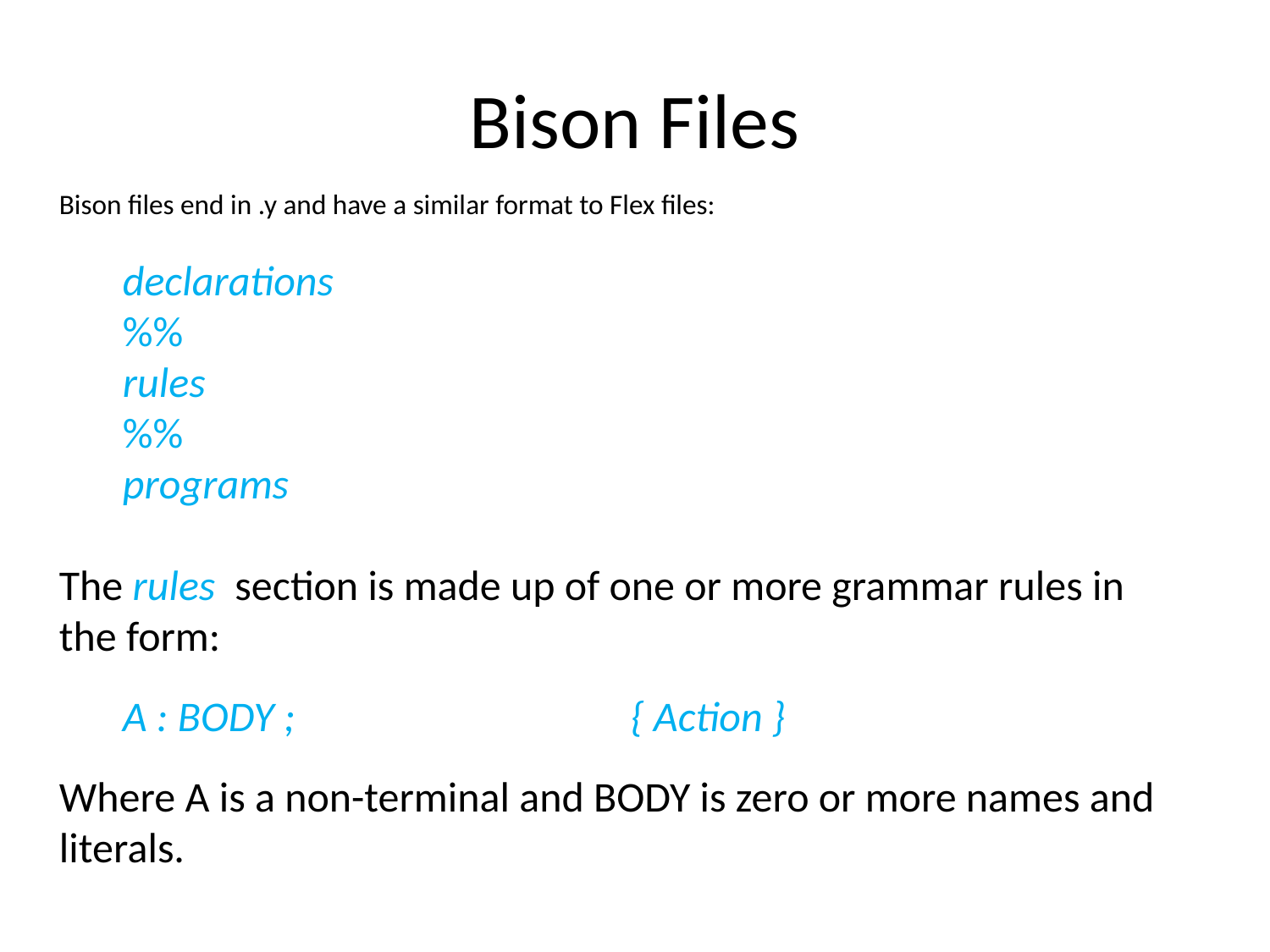

# Bison Files
Bison files end in .y and have a similar format to Flex files:

declarations
%%
rules
%%
programs
The rules  section is made up of one or more grammar rules in the form:

A : BODY ;			{ Action }

Where A is a non-terminal and BODY is zero or more names and literals.